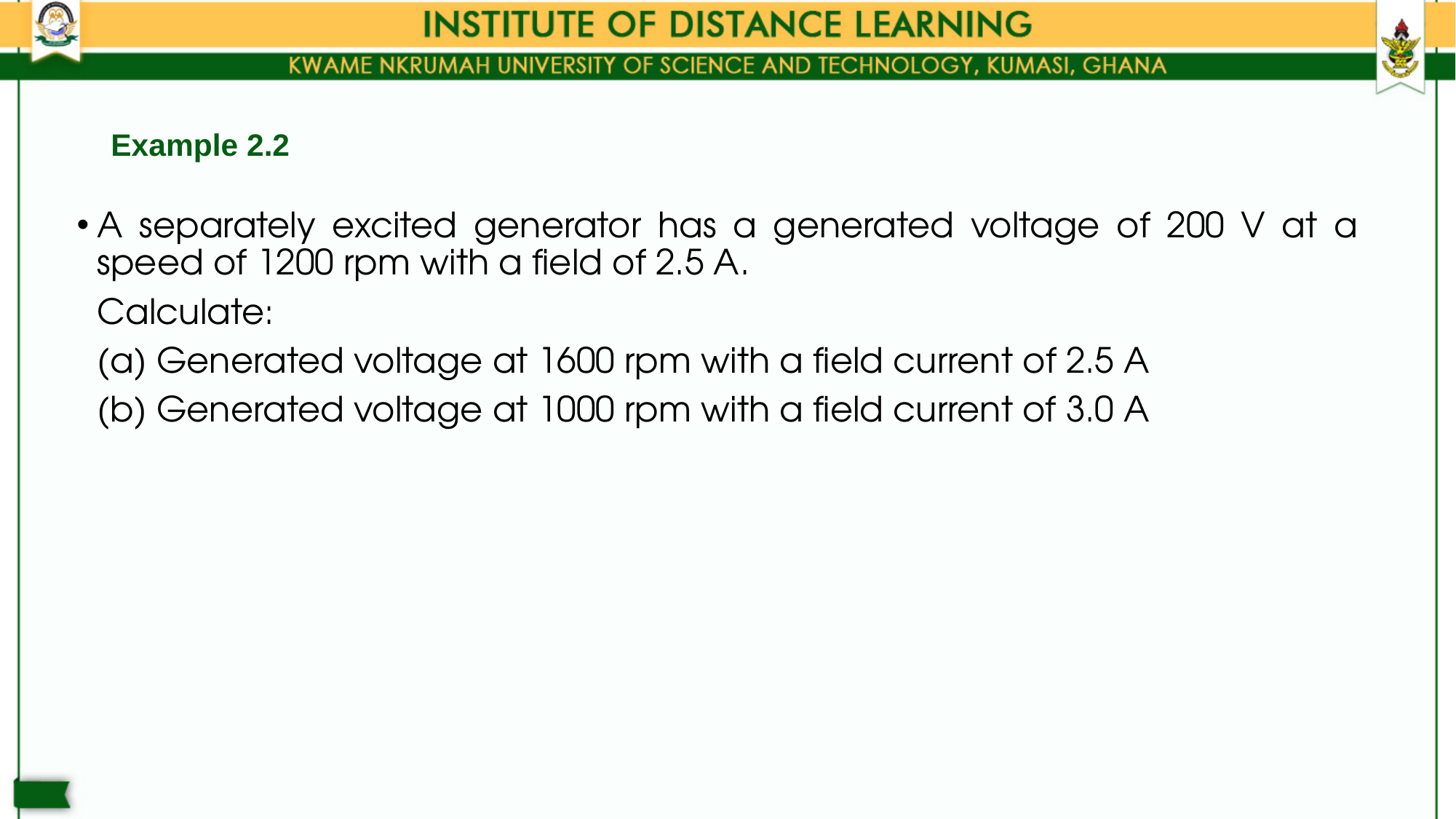

# Example 2.2
A separately excited generator has a generated voltage of 200 V at a speed of 1200 rpm with a field of 2.5 A.
	Calculate:
	(a) Generated voltage at 1600 rpm with a field current of 2.5 A
	(b) Generated voltage at 1000 rpm with a field current of 3.0 A